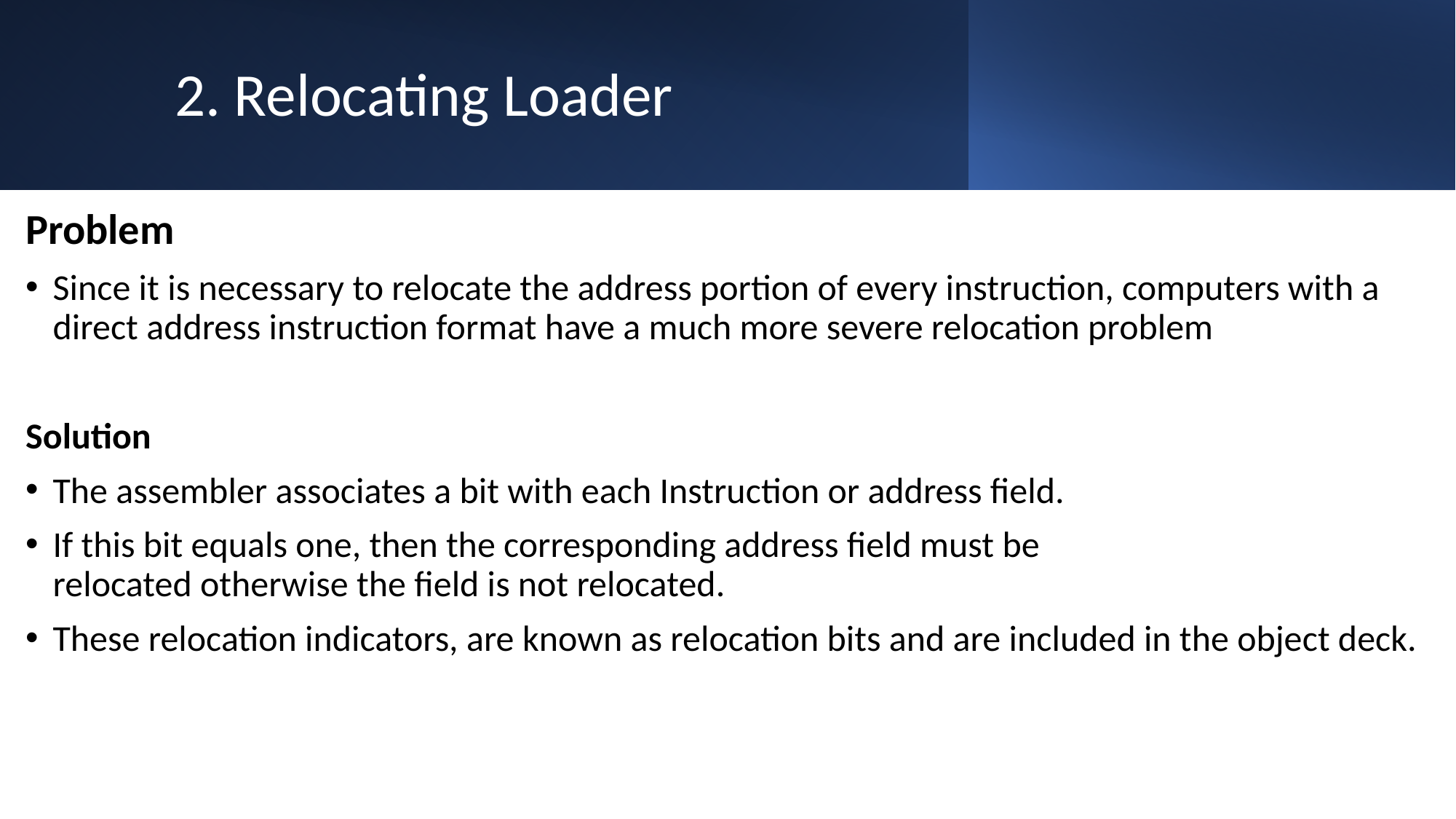

# 2. Relocating Loader

Problem
Since it is necessary to relocate the address portion of every instruction, computers with a direct address instruction format have a much more severe relocation problem

Solution
The assembler associates a bit with each Instruction or address field.
If this bit equals one, then the corresponding address field must be relocated otherwise the field is not relocated.
These relocation indicators, are known as relocation bits and are included in the object deck.

25